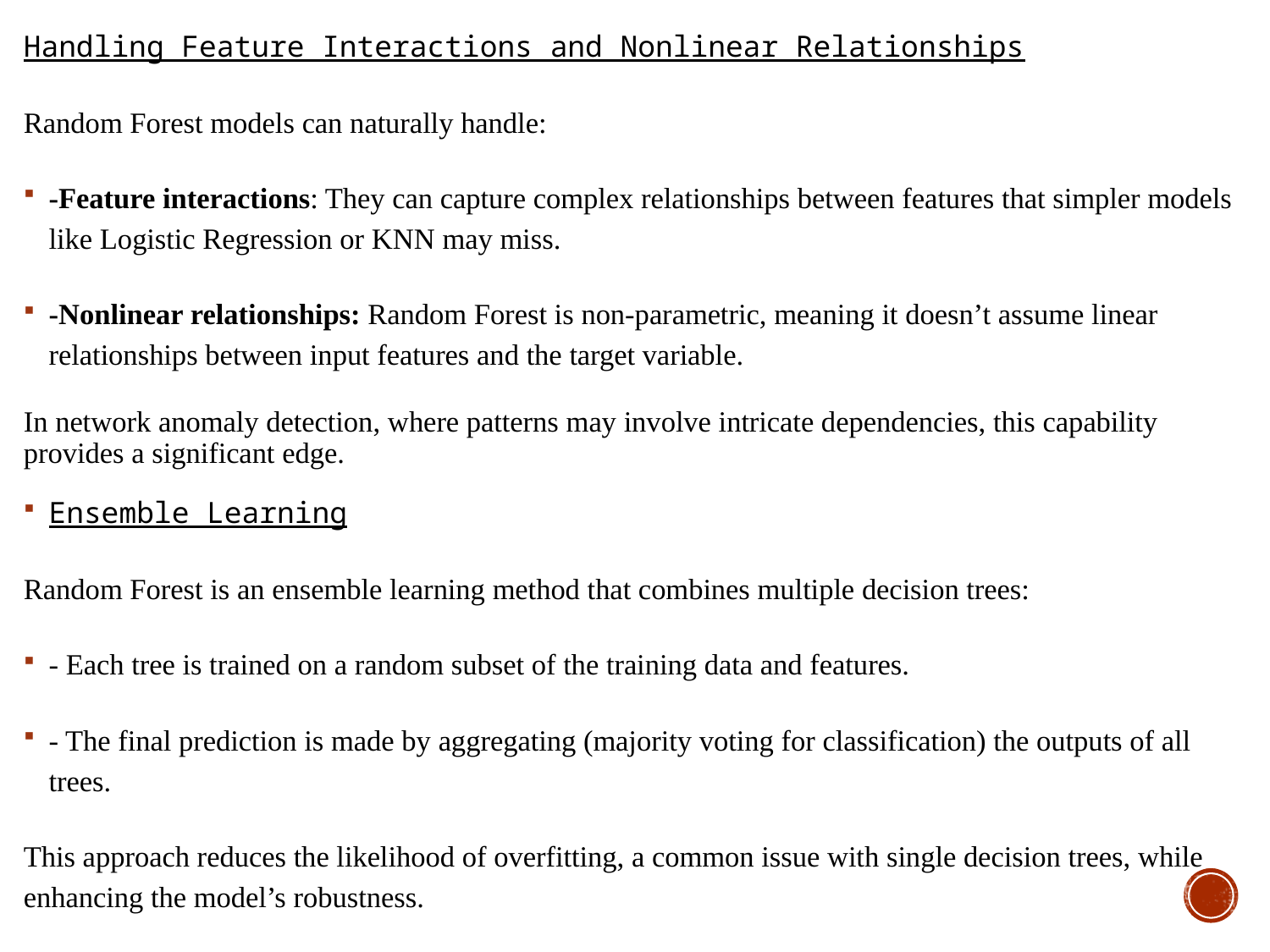

Handling Feature Interactions and Nonlinear Relationships
Random Forest models can naturally handle:
-Feature interactions: They can capture complex relationships between features that simpler models like Logistic Regression or KNN may miss.
-Nonlinear relationships: Random Forest is non-parametric, meaning it doesn’t assume linear relationships between input features and the target variable.
In network anomaly detection, where patterns may involve intricate dependencies, this capability provides a significant edge.
Ensemble Learning
Random Forest is an ensemble learning method that combines multiple decision trees:
- Each tree is trained on a random subset of the training data and features.
- The final prediction is made by aggregating (majority voting for classification) the outputs of all trees.
This approach reduces the likelihood of overfitting, a common issue with single decision trees, while enhancing the model’s robustness.